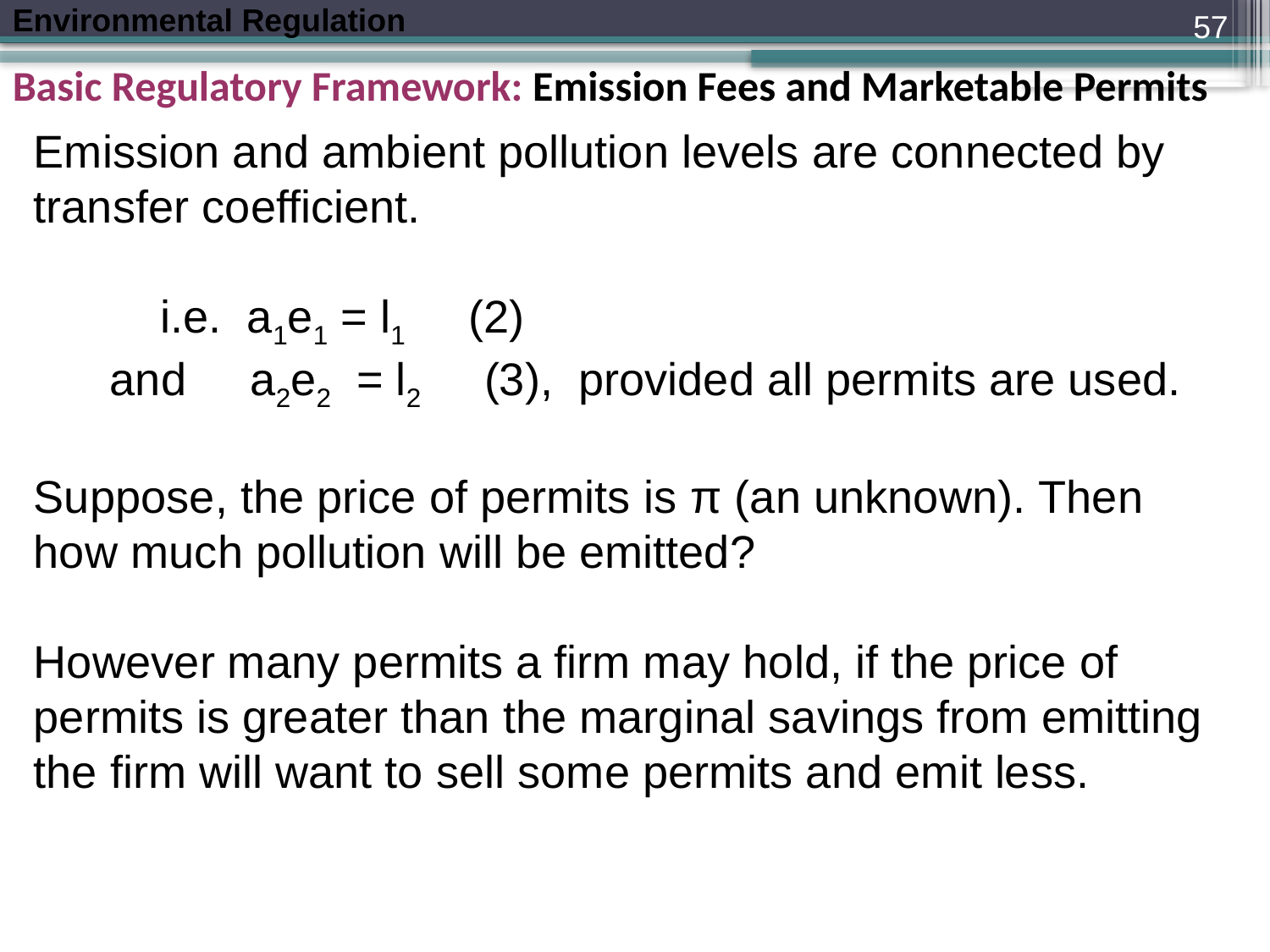

57
Basic Regulatory Framework: Emission Fees and Marketable Permits
Emission and ambient pollution levels are connected by transfer coefficient.

	i.e.  a1e1 = l1     (2)
      and     a2e2  = l2     (3),  provided all permits are used.

Suppose, the price of permits is π (an unknown). Then how much pollution will be emitted?

However many permits a firm may hold, if the price of permits is greater than the marginal savings from emitting the firm will want to sell some permits and emit less.